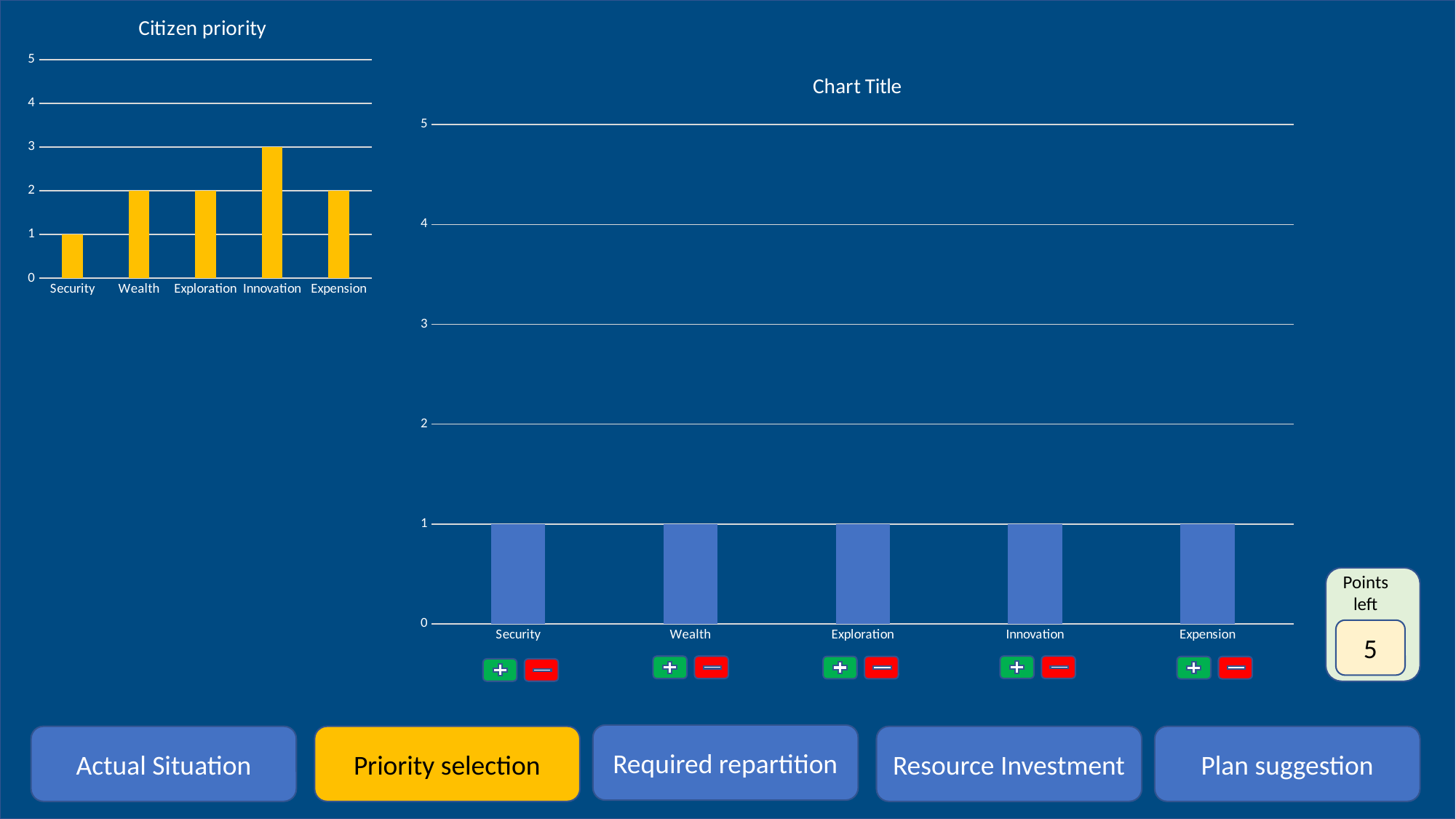

### Chart: Citizen priority

| Category |  |
|---|---|
| Security | 1.0 |
| Wealth | 2.0 |
| Exploration | 2.0 |
| Innovation | 3.0 |
| Expension | 2.0 |

### Chart:

| Category |  |
|---|---|
| Security | 1.0 |
| Wealth | 1.0 |
| Exploration | 1.0 |
| Innovation | 1.0 |
| Expension | 1.0 |
Points left

5

Required repartition
Priority selection
Resource Investment
Plan suggestion
Actual Situation